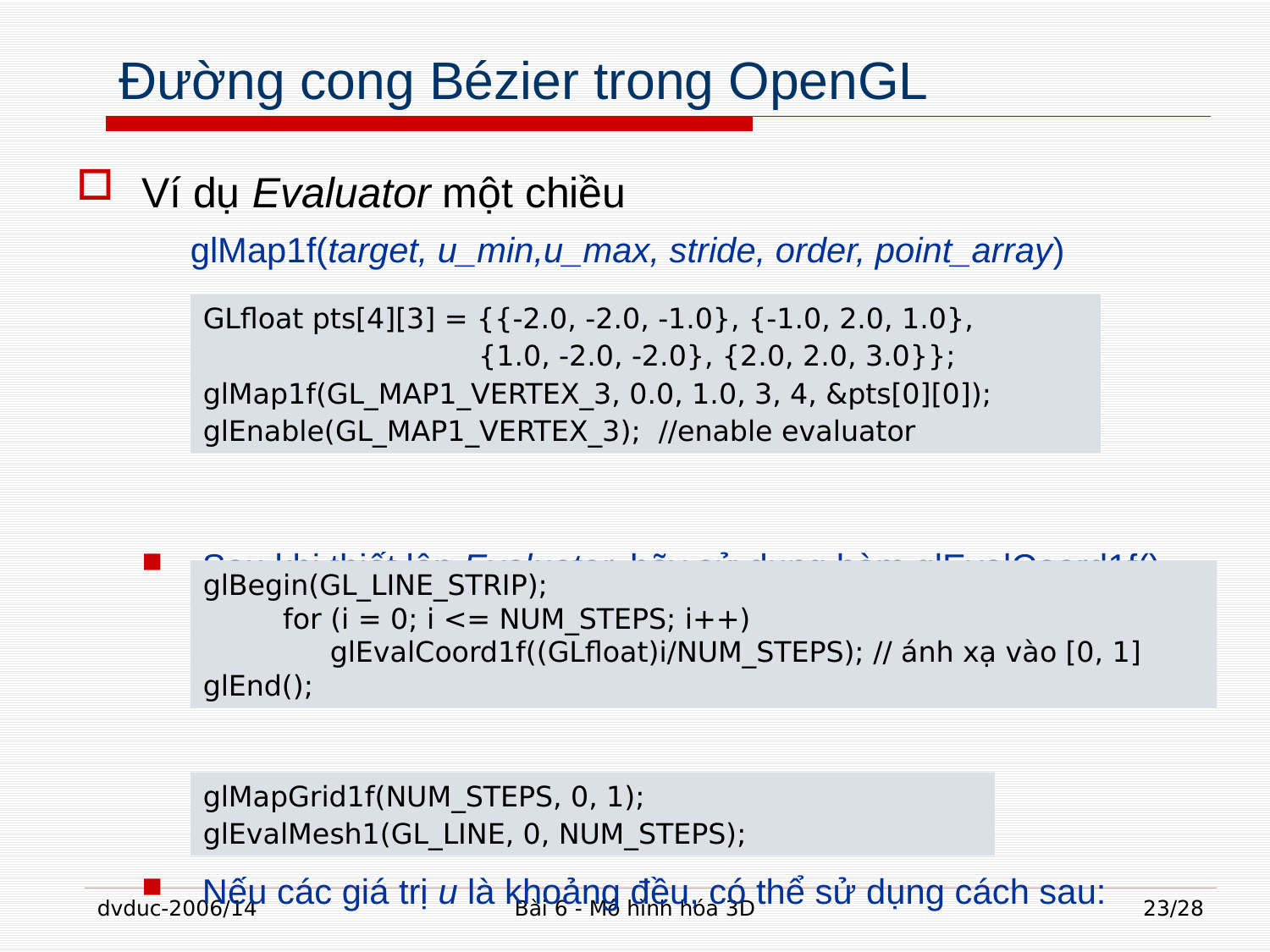

# Đường cong Bézier trong OpenGL
Ví dụ Evaluator một chiều
     glMap1f(target, u_min,u_max, stride, order, point_array)

Sau khi thiết lập Evaluator, hãy sử dụng hàm glEvalCoord1f() để phát sinh giá trị tọa độ theo đường cong:

Nếu các giá trị u là khoảng đều, có thể sử dụng cách sau:
GLfloat pts[4][3] = {{-2.0, -2.0, -1.0}, {-1.0, 2.0, 1.0},
                               {1.0, -2.0, -2.0}, {2.0, 2.0, 3.0}};
glMap1f(GL_MAP1_VERTEX_3, 0.0, 1.0, 3, 4, &pts[0][0]);
glEnable(GL_MAP1_VERTEX_3);  //enable evaluator
glBegin(GL_LINE_STRIP);
         for (i = 0; i <= NUM_STEPS; i++)
	glEvalCoord1f((GLfloat)i/NUM_STEPS); // ánh xạ vào [0, 1]
glEnd();
glMapGrid1f(NUM_STEPS, 0, 1);
glEvalMesh1(GL_LINE, 0, NUM_STEPS);
dvduc-2006/14
Bài 6 - Mô hình hóa 3D
23/28